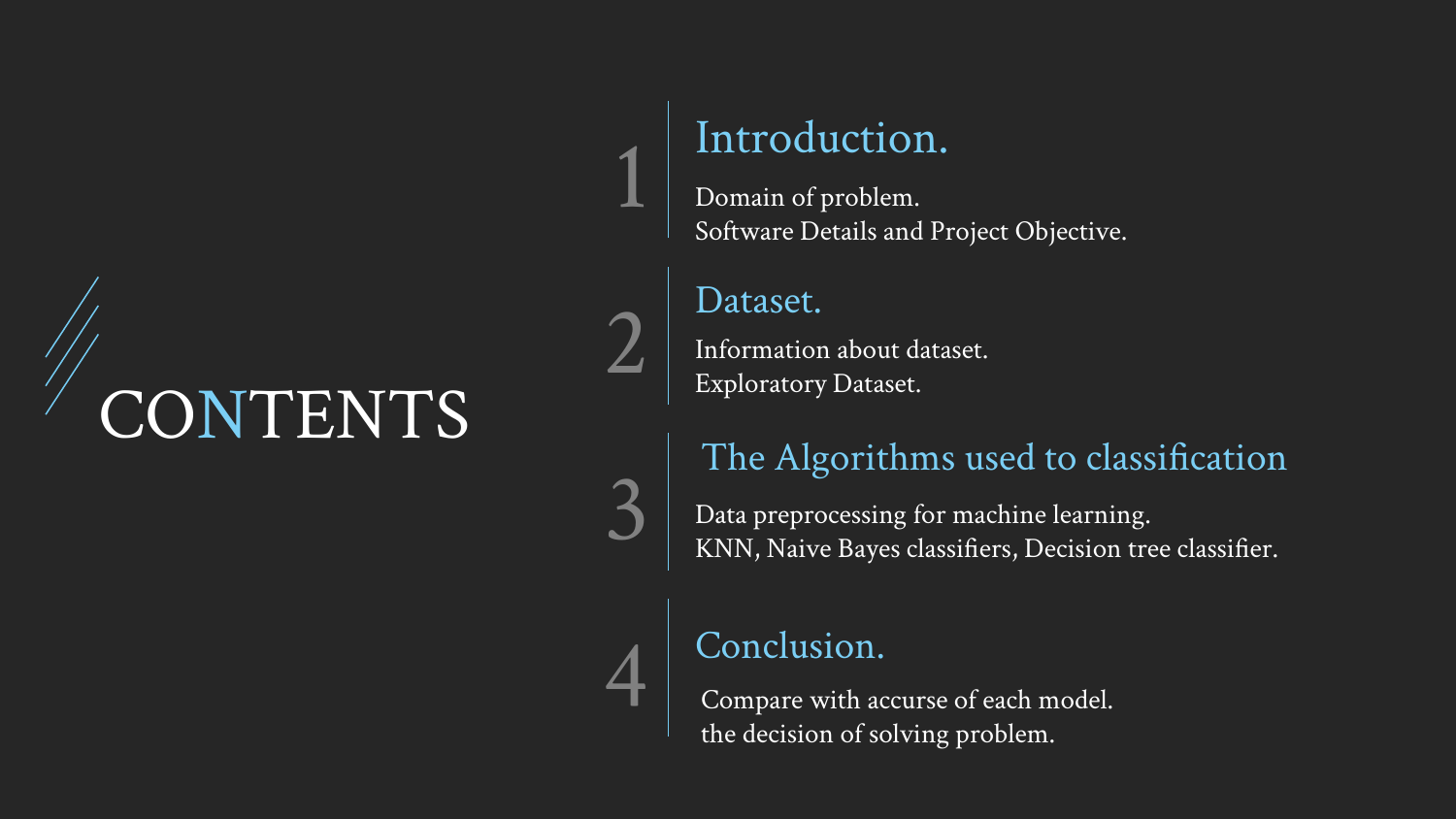

Introduction.
Domain of problem.
Software Details and Project Objective.
Dataset.
Information about dataset.
Exploratory Dataset.
CONTENTS
The Algorithms used to classification
Data preprocessing for machine learning.
KNN, Naive Bayes classifiers, Decision tree classifier.
Conclusion.
Compare with accurse of each model.
the decision of solving problem.